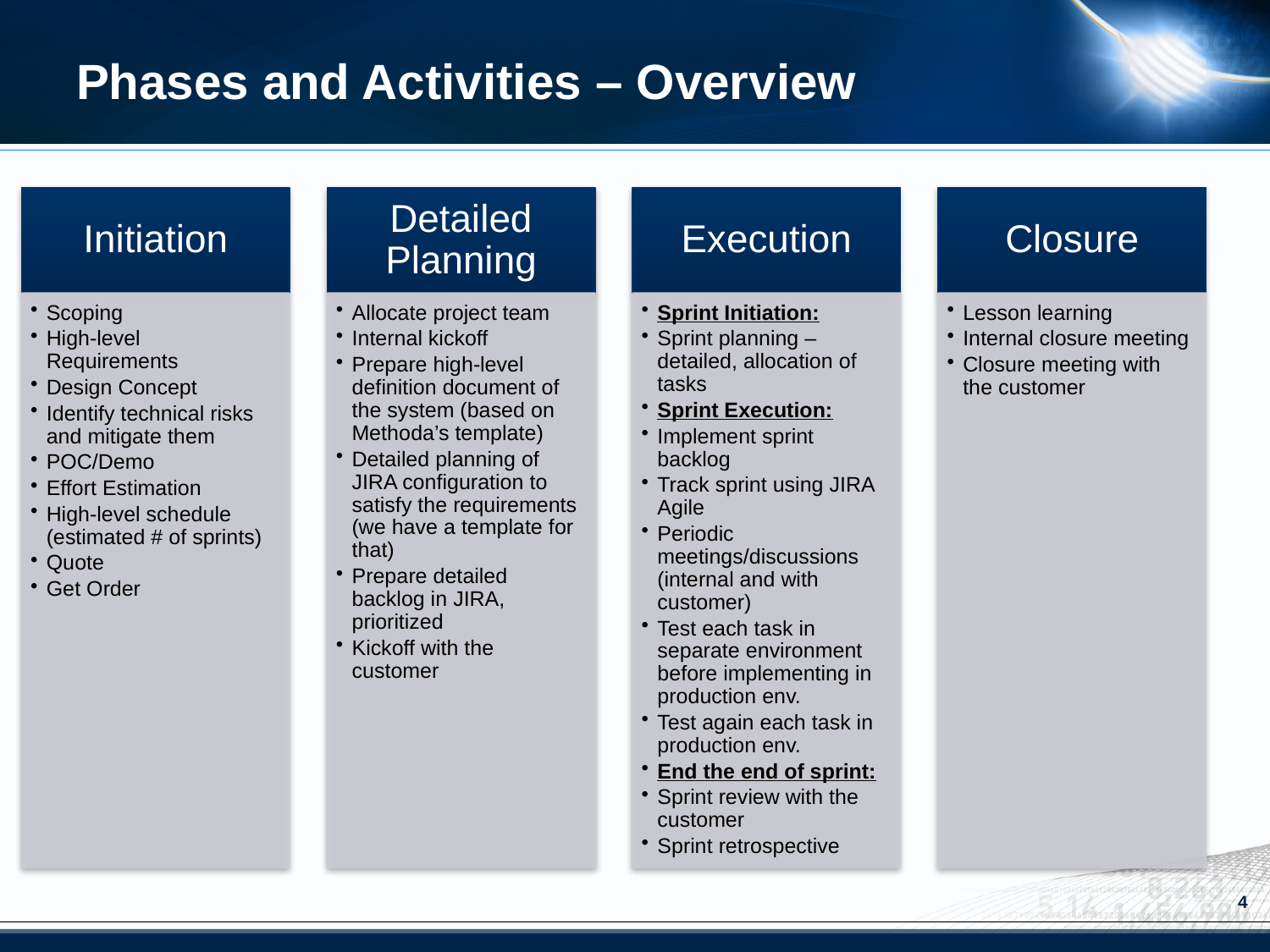

# Phases and Activities – Overview
Initiation
Scoping
High-level Requirements
Design Concept
Identify technical risks and mitigate them
POC/Demo
Effort Estimation
High-level schedule (estimated # of sprints)
Quote
Get Order
Detailed Planning
Allocate project team
Internal kickoff
Prepare high-level definition document of the system (based on Methoda’s template)
Detailed planning of JIRA configuration to satisfy the requirements (we have a template for that)
Prepare detailed backlog in JIRA, prioritized
Kickoff with the customer

Execution
Sprint Initiation:
Sprint planning – detailed, allocation of tasks
Sprint Execution:
Implement sprint backlog
Track sprint using JIRA Agile
Periodic meetings/discussions (internal and with customer)
Test each task in separate environment before implementing in production env.
Test again each task in production env.
End the end of sprint:
Sprint review with the customer
Sprint retrospective
Closure
Lesson learning
Internal closure meeting
Closure meeting with the customer
4